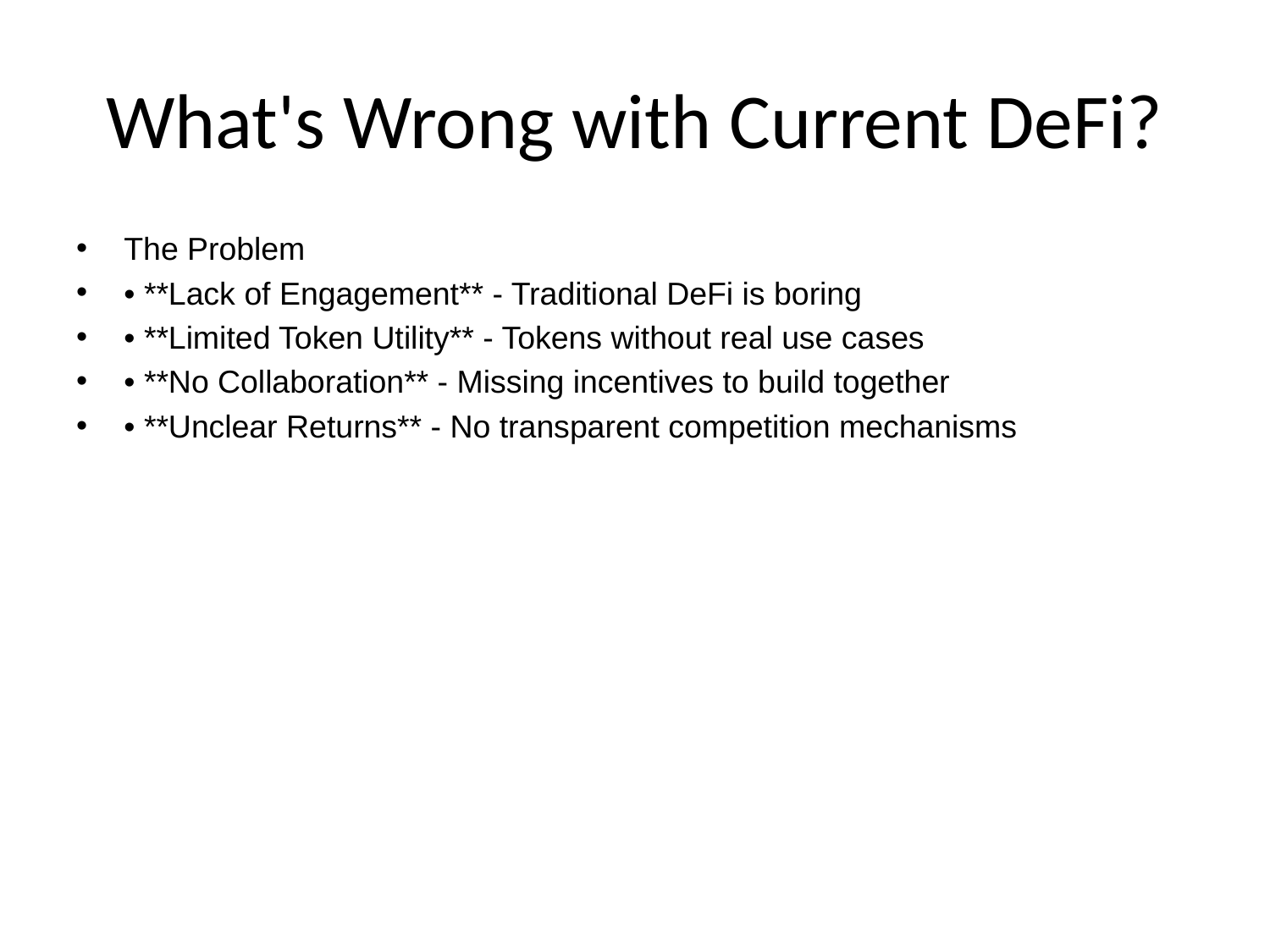

# What's Wrong with Current DeFi?
The Problem
• **Lack of Engagement** - Traditional DeFi is boring
• **Limited Token Utility** - Tokens without real use cases
• **No Collaboration** - Missing incentives to build together
• **Unclear Returns** - No transparent competition mechanisms